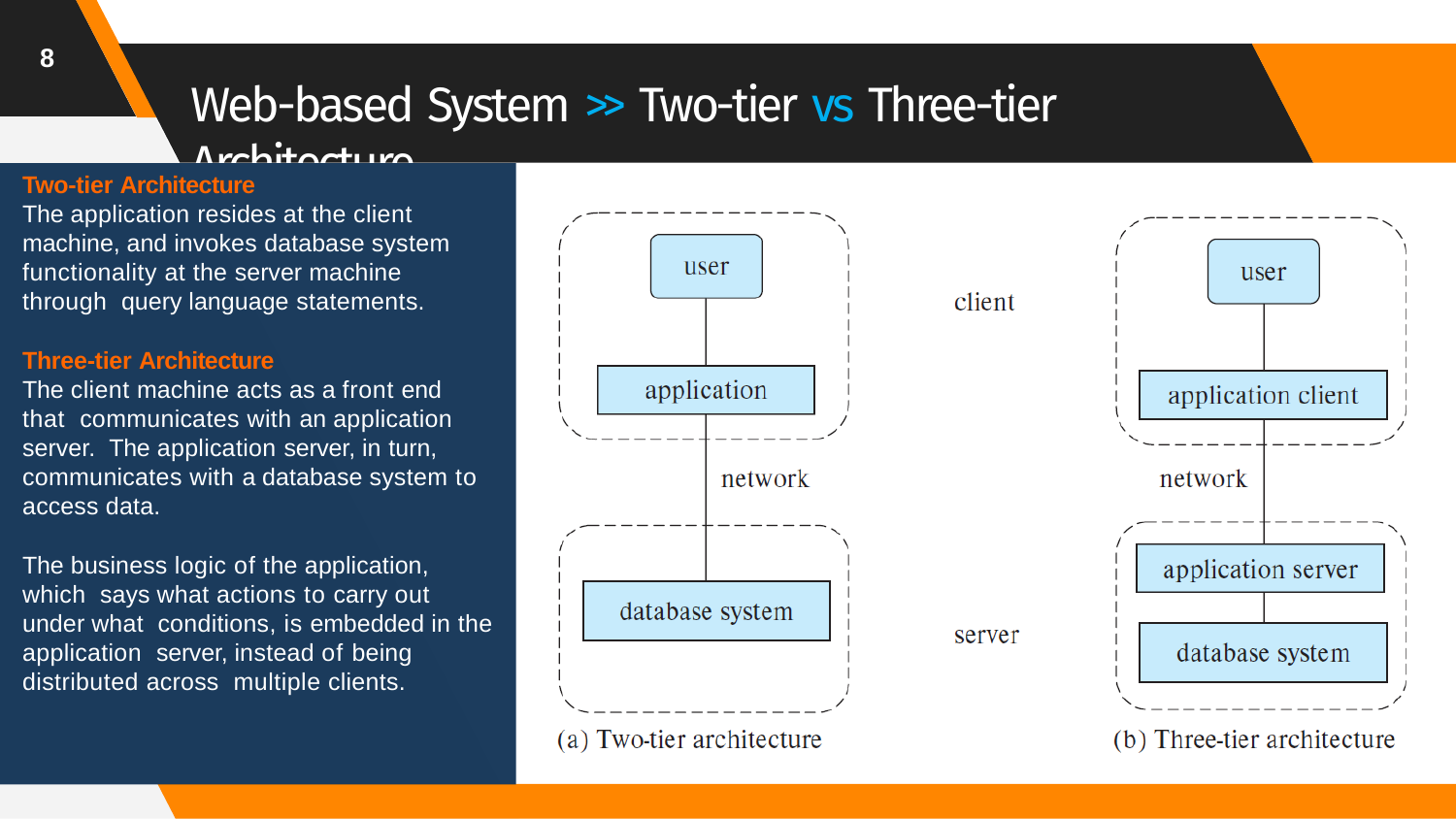

8
# Web-based System >> Two-tier vs Three-tier Architecture

Two-tier Architecture
The application resides at the client  machine, and invokes database system  functionality at the server machine through  query language statements.

Three-tier Architecture
The client machine acts as a front end that  communicates with an application server.  The application server, in turn,  communicates with a database system to  access data.

The business logic of the application, which  says what actions to carry out under what  conditions, is embedded in the application  server, instead of being distributed across  multiple clients.